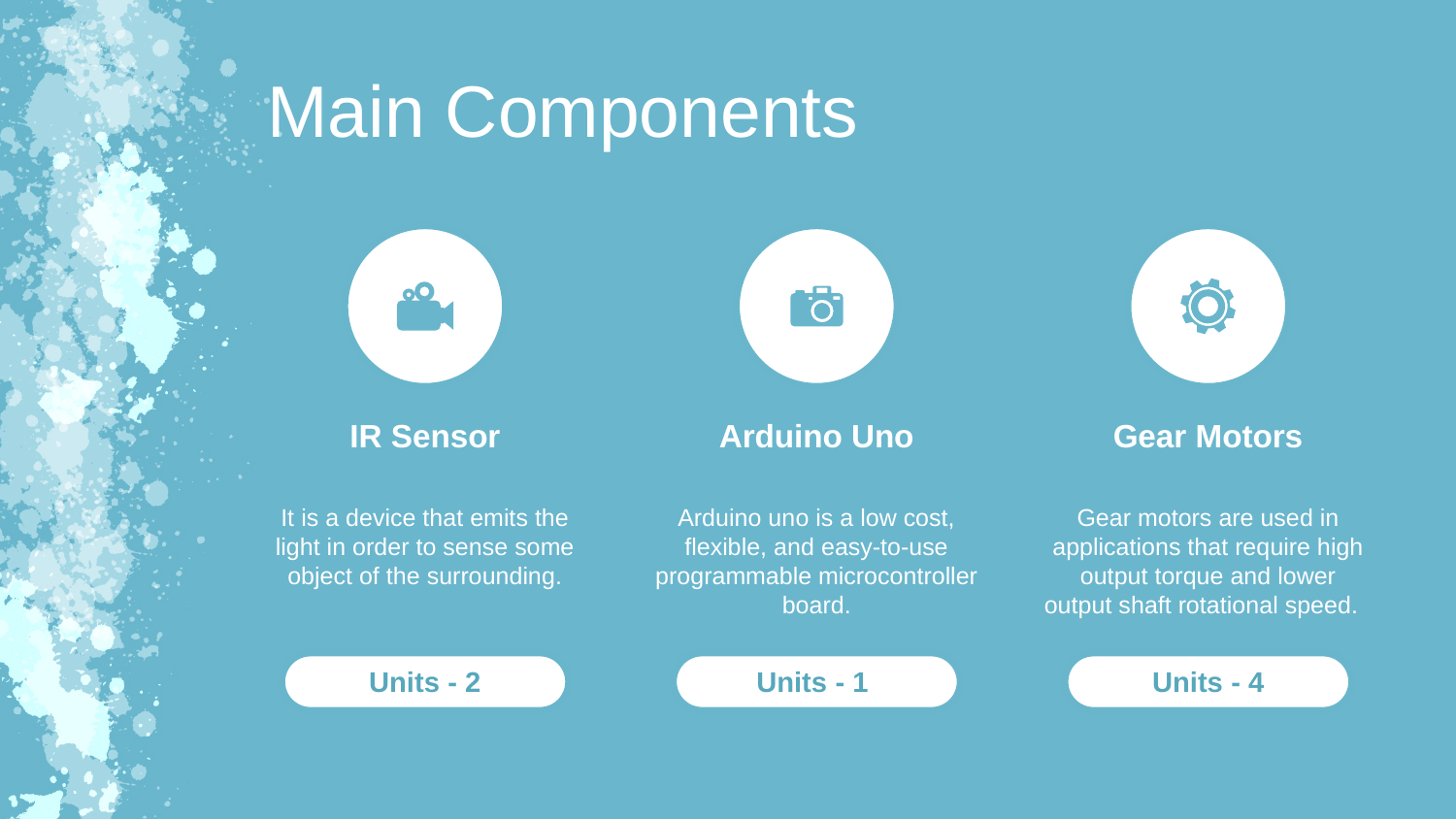

Main Components

IR Sensor
It is a device that emits the light in order to sense some object of the surrounding.
Arduino Uno
Arduino uno is a low cost, flexible, and easy-to-use programmable microcontroller board.
Gear Motors
Gear motors are used in applications that require high output torque and lower output shaft rotational speed.

Units - 2
Units - 1
Units - 4